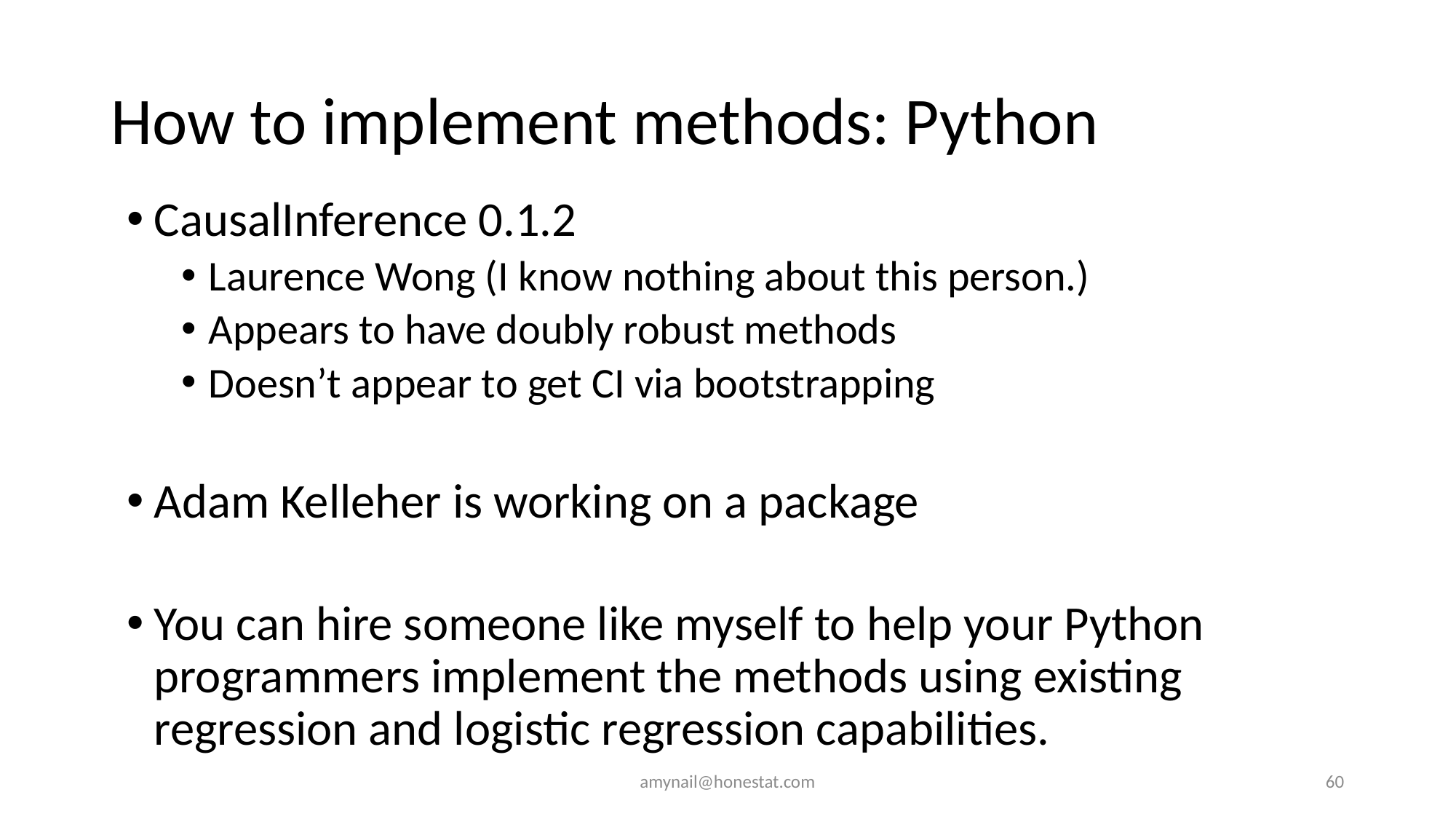

# How to implement methods: Python
CausalInference 0.1.2
Laurence Wong (I know nothing about this person.)
Appears to have doubly robust methods
Doesn’t appear to get CI via bootstrapping

Adam Kelleher is working on a package

You can hire someone like myself to help your Python programmers implement the methods using existing regression and logistic regression capabilities.
amynail@honestat.com
60